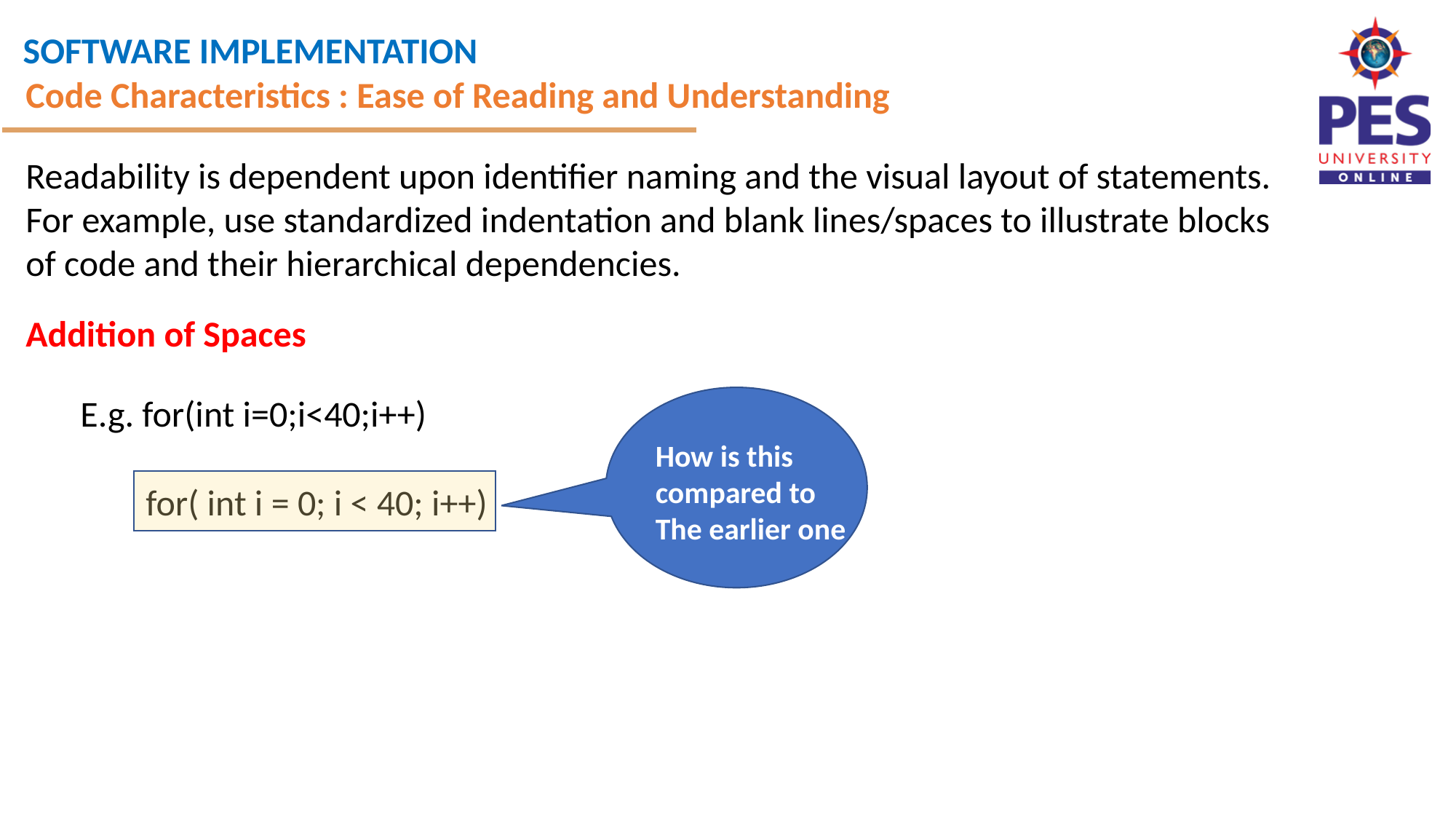

Code Characteristics : Ease of Reading and Understanding
Readability is dependent upon identifier naming and the visual layout of statements. For example, use standardized indentation and blank lines/spaces to illustrate blocks of code and their hierarchical dependencies.
Addition of Spaces
E.g. for(int i=0;i<40;i++)
        for( int i = 0; i < 40; i++)

How is this
compared to
How is this
compared to
The earlier one